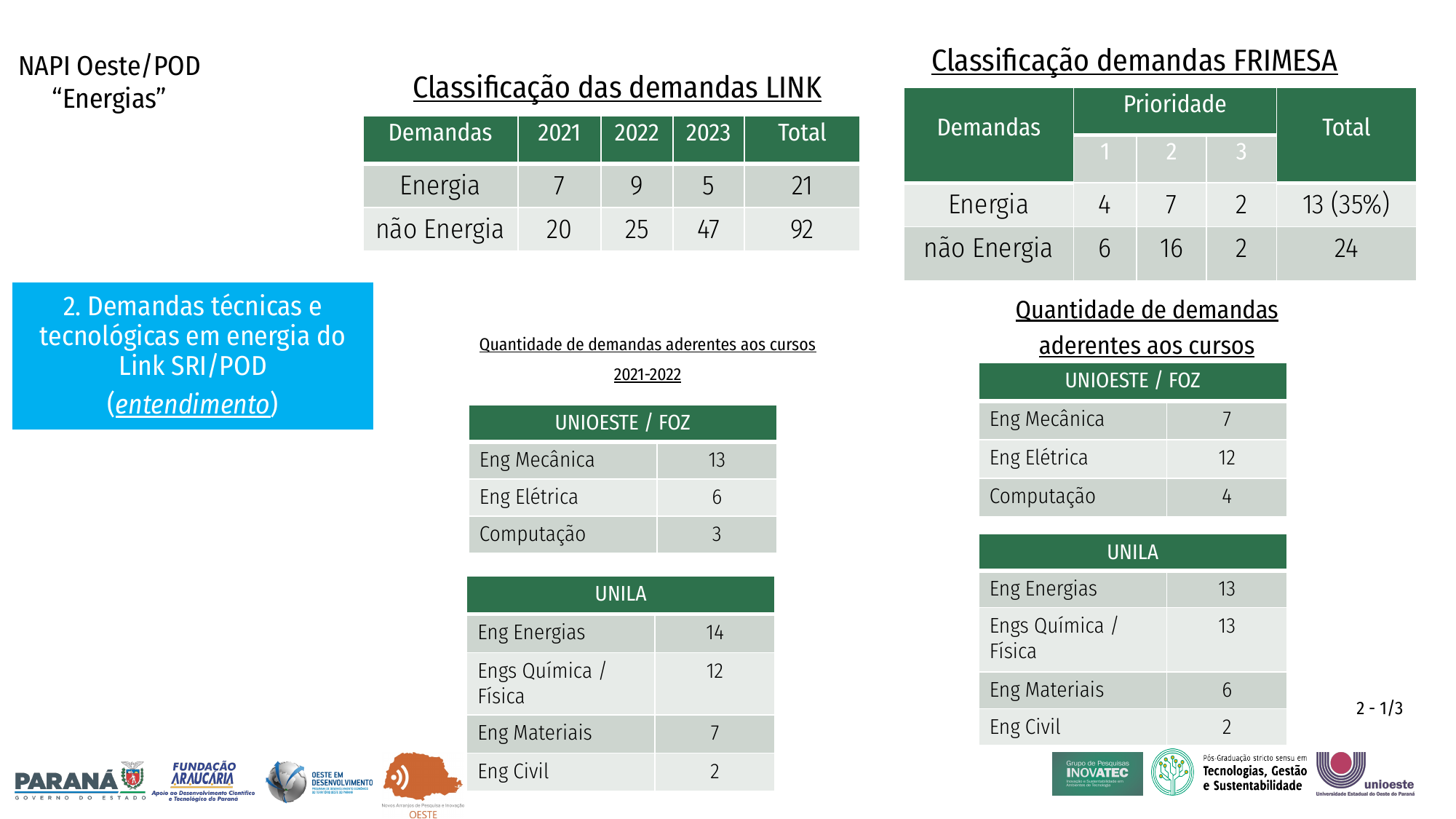

Classificação demandas FRIMESA
NAPI Oeste/POD “Energias”
Classificação das demandas LINK
| Demandas | Prioridade | 2022 |  | Total |
| --- | --- | --- | --- | --- |
|  | 1 | 2 | 3 |  |
| Energia | 4 | 7 | 2 | 13 (35%) |
| não Energia | 6 | 16 | 2 | 24 |
| Demandas | 2021 | 2022 | 2023 | Total |
| --- | --- | --- | --- | --- |
| Energia | 7 | 9 | 5 | 21 |
| não Energia | 20 | 25 | 47 | 92 |

2. Demandas técnicas e tecnológicas em energia do Link SRI/POD
(entendimento)
Quantidade de demandas aderentes aos cursos
Quantidade de demandas aderentes aos cursos
2021-2022
| UNIOESTE / FOZ |  |
| --- | --- |
| Eng Mecânica | 7 |
| Eng Elétrica | 12 |
| Computação | 4 |
| UNIOESTE / FOZ |  |
| --- | --- |
| Eng Mecânica | 13 |
| Eng Elétrica | 6 |
| Computação | 3 |
| UNILA |  |
| --- | --- |
| Eng Energias | 13 |
| Engs Química / Física | 13 |
| Eng Materiais | 6 |
| Eng Civil | 2 |
| UNILA |  |
| --- | --- |
| Eng Energias | 14 |
| Engs Química / Física | 12 |
| Eng Materiais | 7 |
| Eng Civil | 2 |
12/13/2024
2 - 1/3